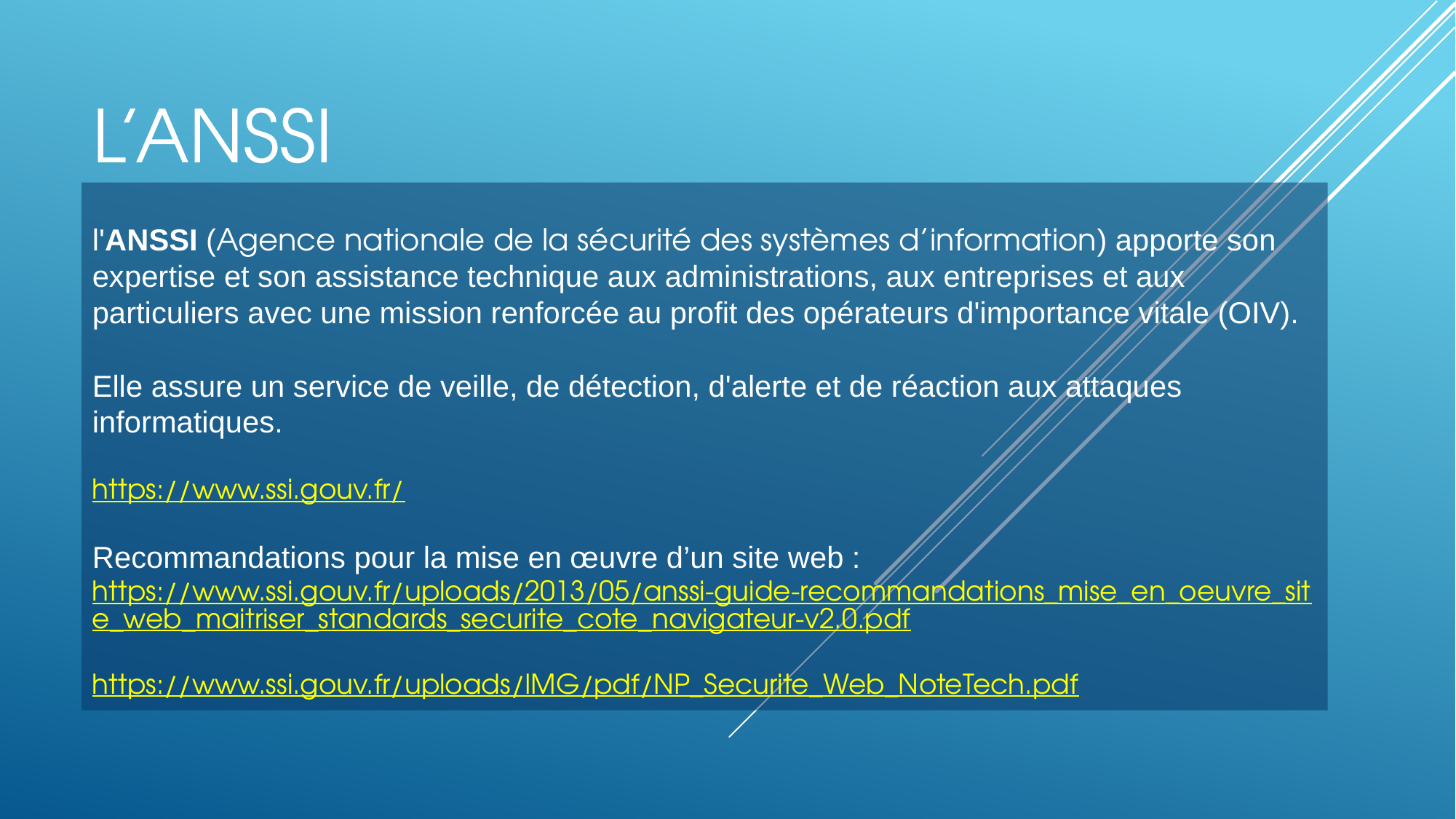

# L’ANSSI

l'ANSSI (Agence nationale de la sécurité des systèmes d’information) apporte son expertise et son assistance technique aux administrations, aux entreprises et aux particuliers avec une mission renforcée au profit des opérateurs d'importance vitale (OIV).

Elle assure un service de veille, de détection, d'alerte et de réaction aux attaques informatiques.

https://www.ssi.gouv.fr/

Recommandations pour la mise en œuvre d’un site web :
https://www.ssi.gouv.fr/uploads/2013/05/anssi-guide-recommandations_mise_en_oeuvre_site_web_maitriser_standards_securite_cote_navigateur-v2.0.pdf

https://www.ssi.gouv.fr/uploads/IMG/pdf/NP_Securite_Web_NoteTech.pdf